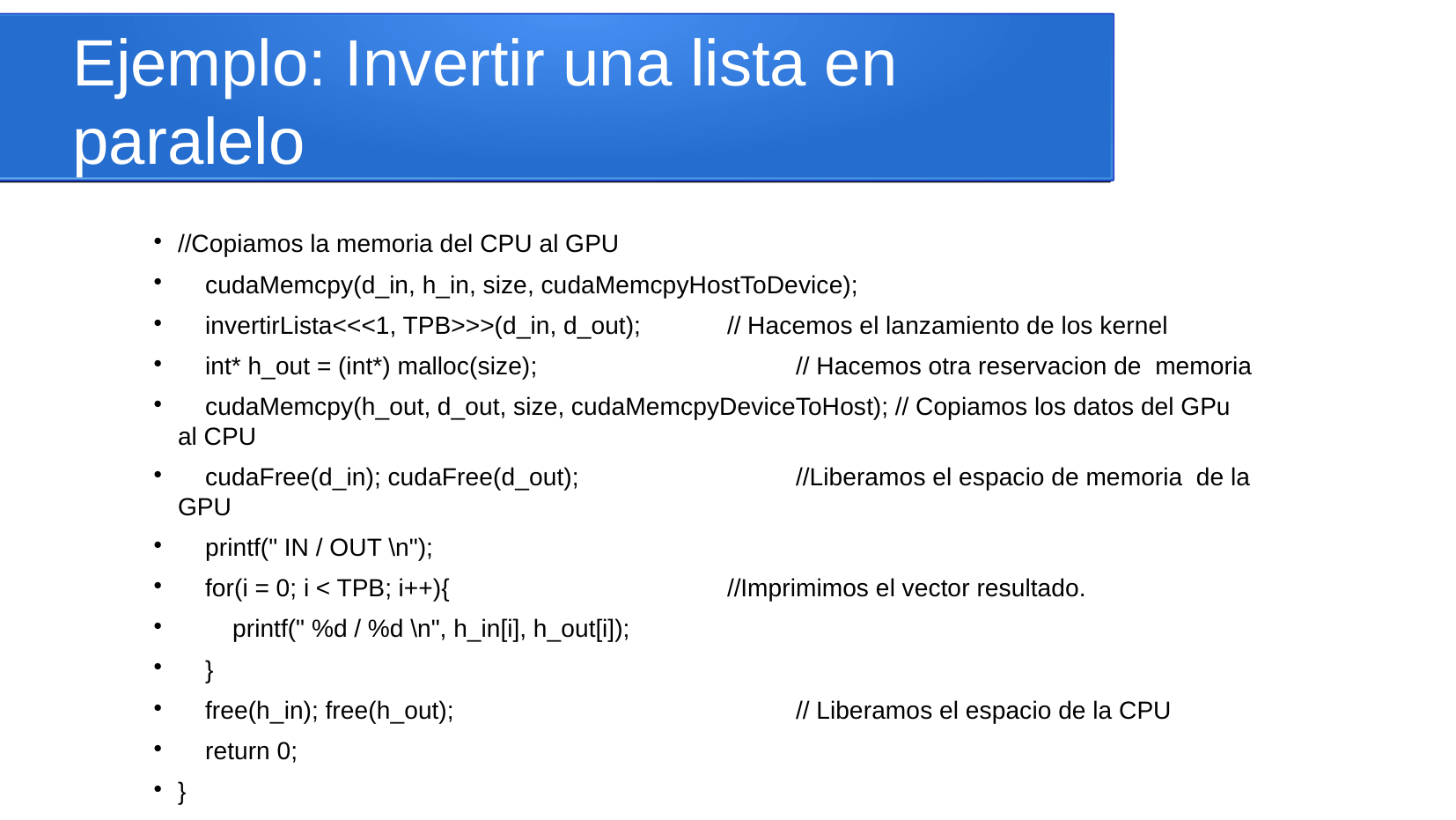

Ejemplo: Invertir una lista en paralelo

//Copiamos la memoria del CPU al GPU
    cudaMemcpy(d_in, h_in, size, cudaMemcpyHostToDevice);
    invertirLista<<<1, TPB>>>(d_in, d_out);  					 		// Hacemos el lanzamiento de los kernel
    int* h_out = (int*) malloc(size); 								    								 				 		// Hacemos otra reservacion de  memoria
    cudaMemcpy(h_out, d_out, size, cudaMemcpyDeviceToHost); // Copiamos los datos del GPu al CPU
    cudaFree(d_in); cudaFree(d_out);  			   			 	//Liberamos el espacio de memoria  de la GPU
    printf(" IN / OUT \n");
    for(i = 0; i < TPB; i++){                          				 	//Imprimimos el vector resultado.
        printf(" %d / %d \n", h_in[i], h_out[i]);
    }
    free(h_in); free(h_out);        				 				 			 	// Liberamos el espacio de la CPU
    return 0;
}